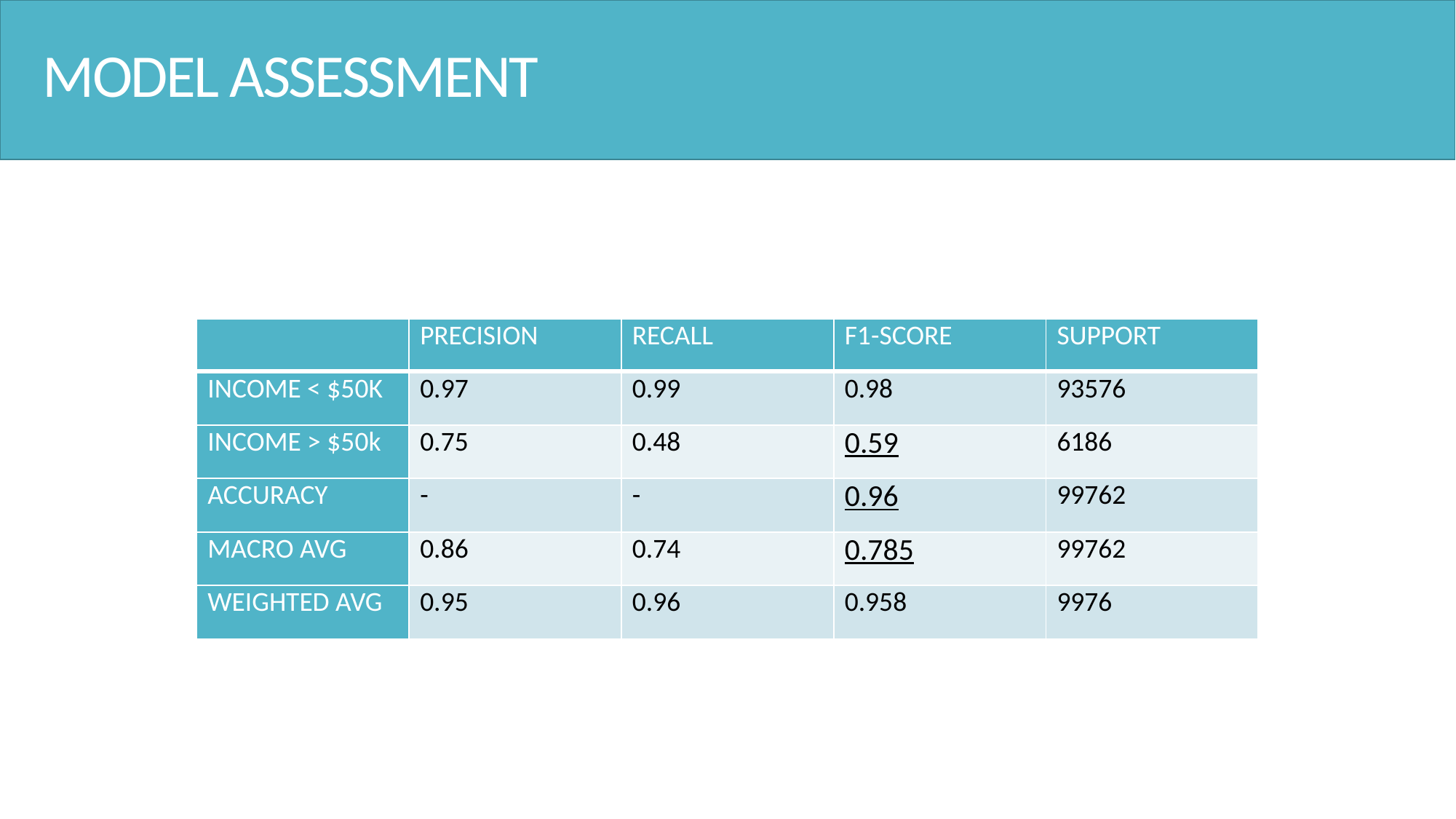

MODEL ASSESSMENT

|  | PRECISION | RECALL | F1-SCORE | SUPPORT |
| --- | --- | --- | --- | --- |
| INCOME < $50K | 0.97 | 0.99 | 0.98 | 93576 |
| INCOME > $50k | 0.75 | 0.48 | 0.59 | 6186 |
| ACCURACY | - | - | 0.96 | 99762 |
| MACRO AVG | 0.86 | 0.74 | 0.785 | 99762 |
| WEIGHTED AVG | 0.95 | 0.96 | 0.958 | 9976 |